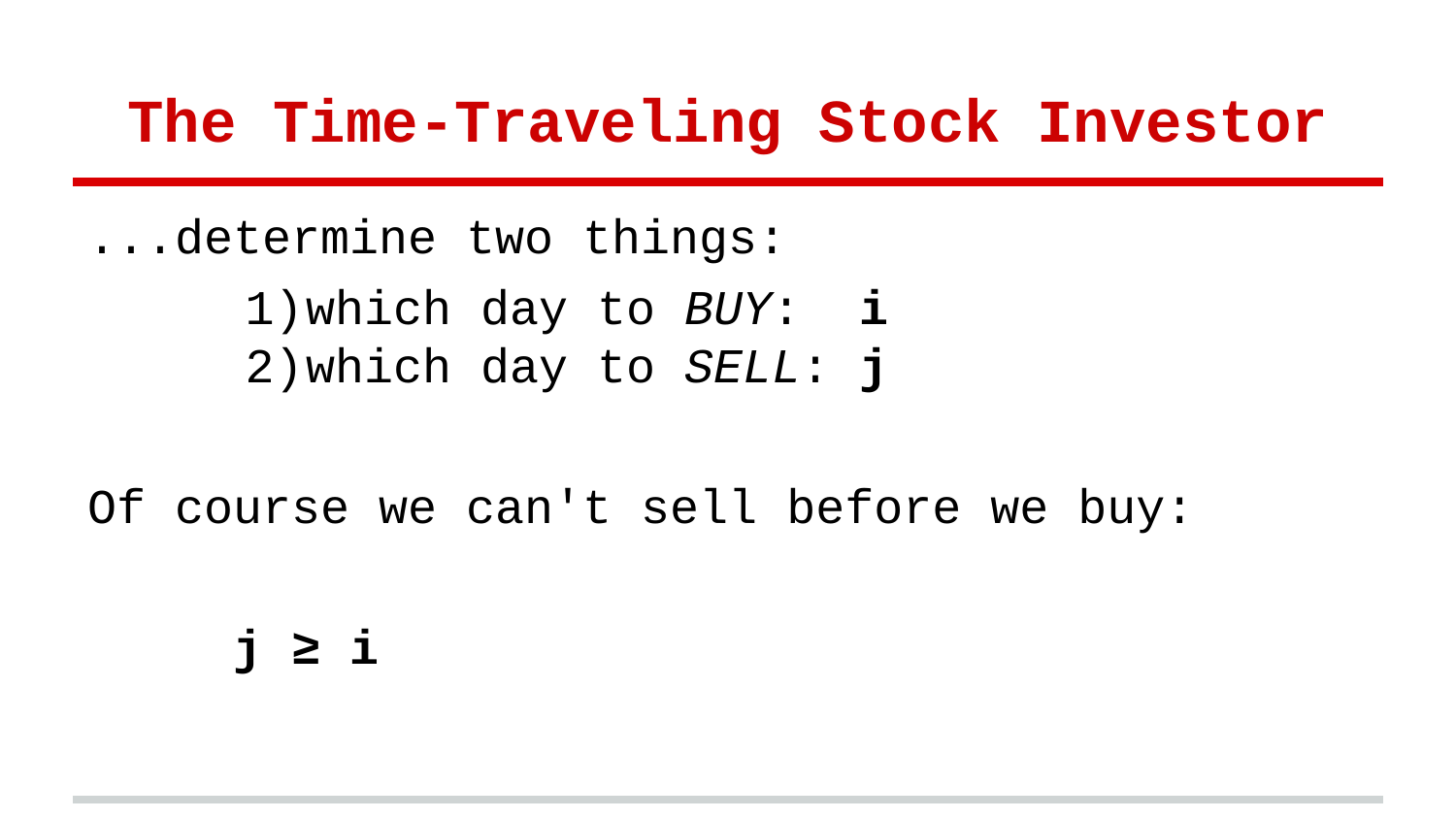

# The Time-Traveling Stock Investor
...determine two things:
which day to BUY:  i
which day to SELL: j

Of course we can't sell before we buy:

j ≥ i